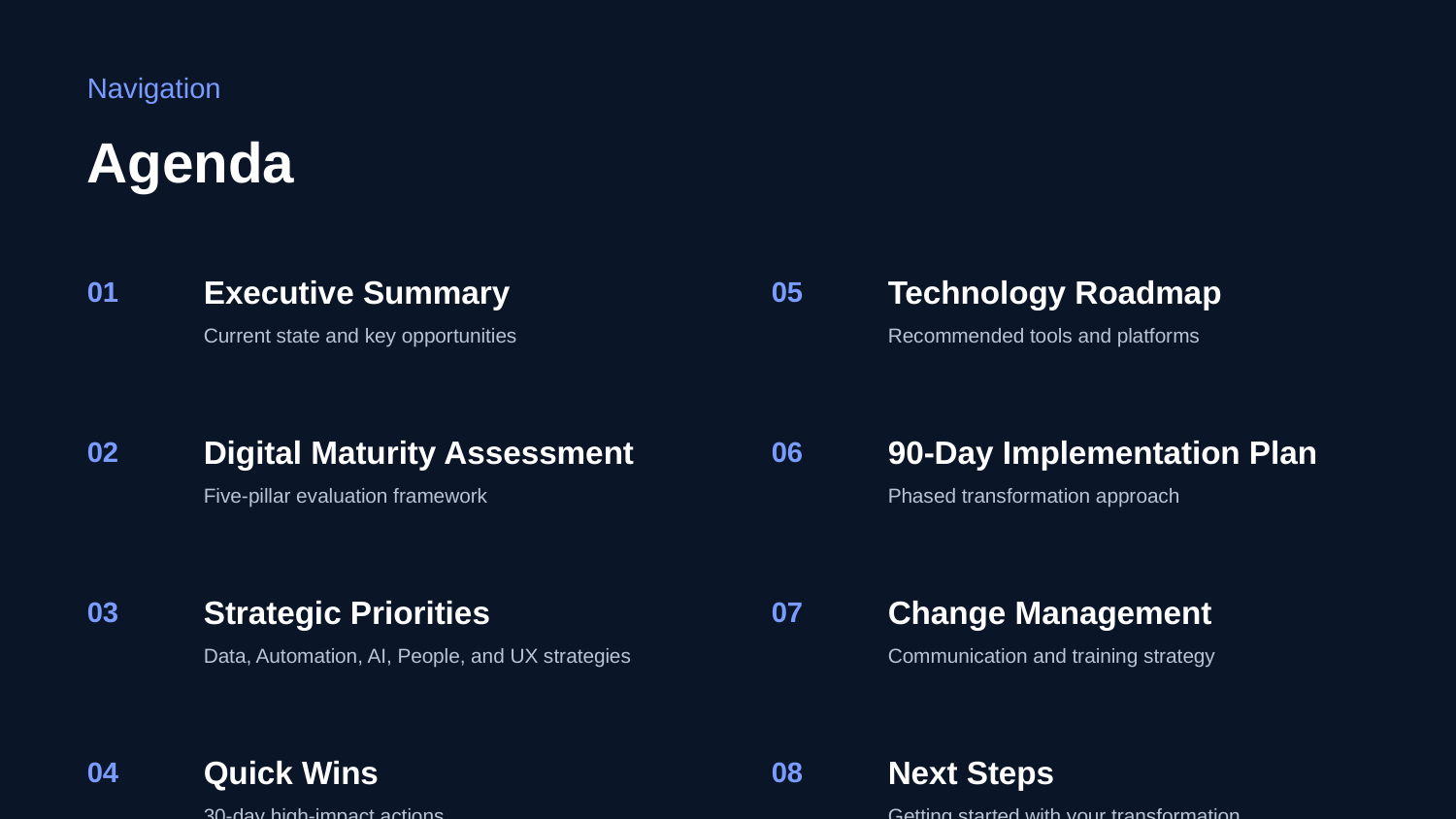

Navigation
Agenda
01
Executive Summary
05
Technology Roadmap
Current state and key opportunities
Recommended tools and platforms
02
Digital Maturity Assessment
06
90-Day Implementation Plan
Five-pillar evaluation framework
Phased transformation approach
03
Strategic Priorities
07
Change Management
Data, Automation, AI, People, and UX strategies
Communication and training strategy
04
Quick Wins
08
Next Steps
30-day high-impact actions
Getting started with your transformation